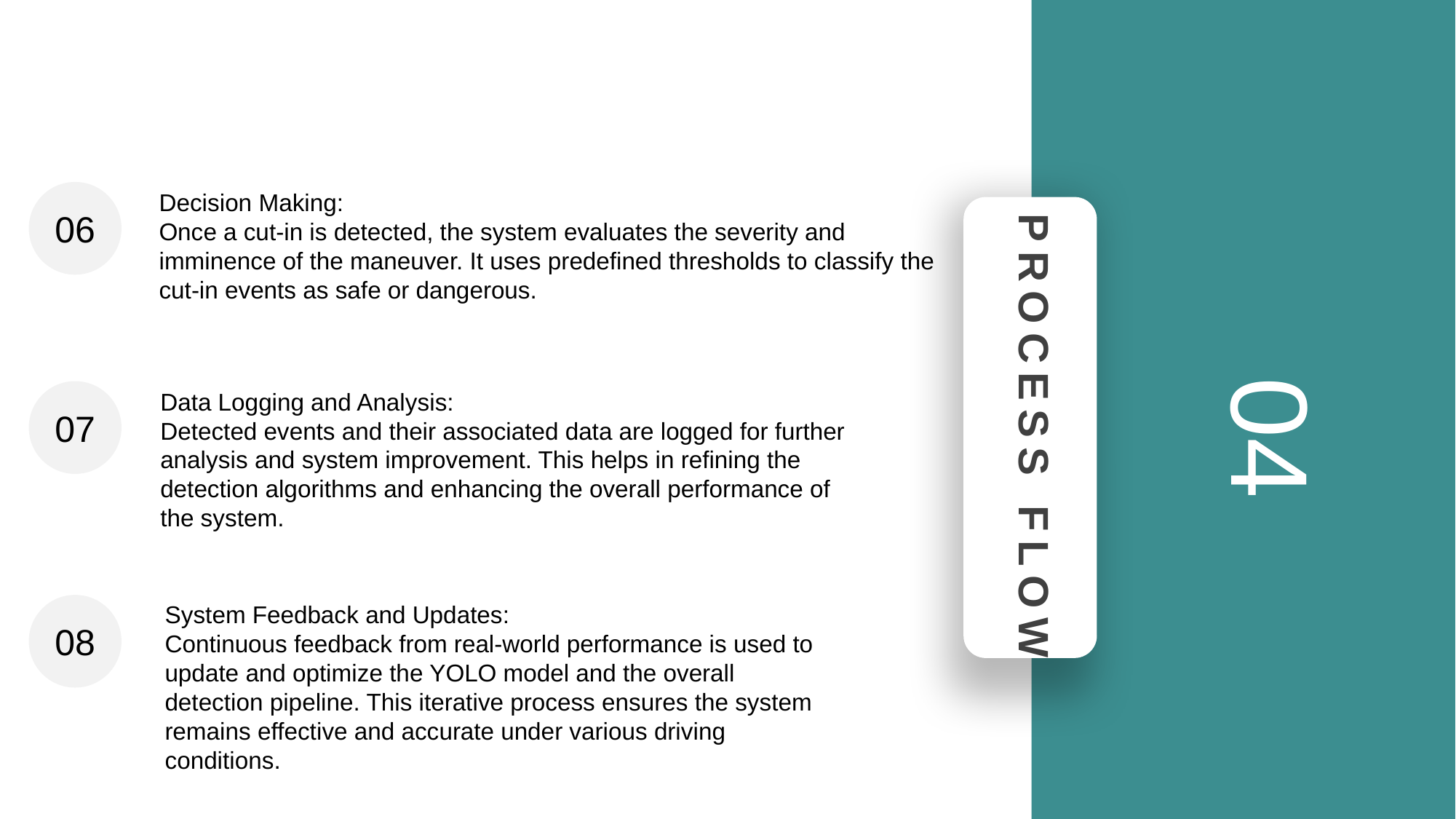

06
Decision Making:
Once a cut-in is detected, the system evaluates the severity and imminence of the maneuver. It uses predefined thresholds to classify the cut-in events as safe or dangerous.

PROCESS FLOW
04
Data Logging and Analysis:
Detected events and their associated data are logged for further analysis and system improvement. This helps in refining the detection algorithms and enhancing the overall performance of the system.
07
System Feedback and Updates:
Continuous feedback from real-world performance is used to update and optimize the YOLO model and the overall detection pipeline. This iterative process ensures the system remains effective and accurate under various driving conditions.
08